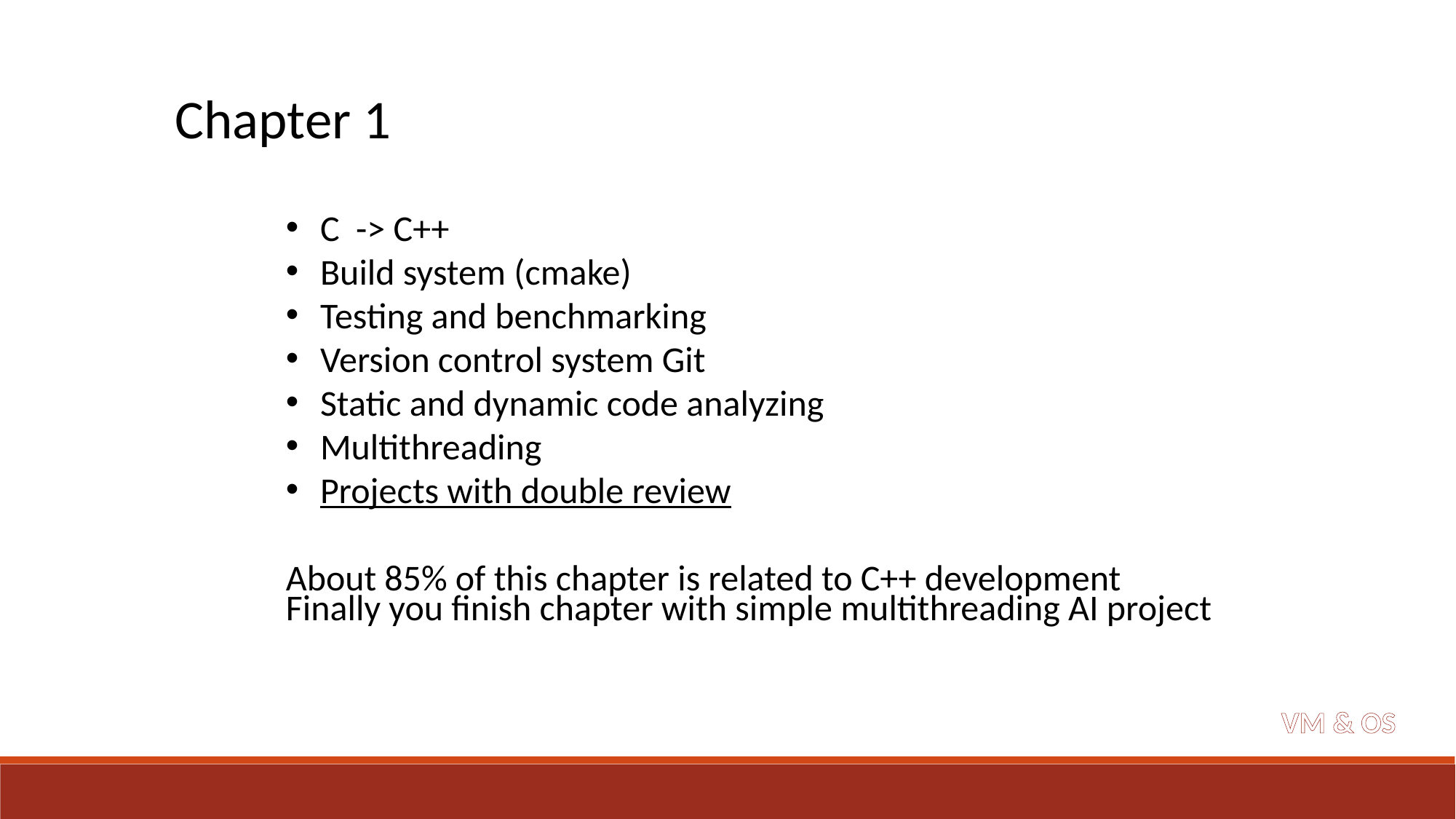

Chapter 1
С  -> С++
Build system (cmake)
Testing and benchmarking
Version control system Git
Static and dynamic code analyzing
Multithreading
Projects with double review

About 85% of this chapter is related to C++ development
Finally you finish chapter with simple multithreading AI project
VM & OS